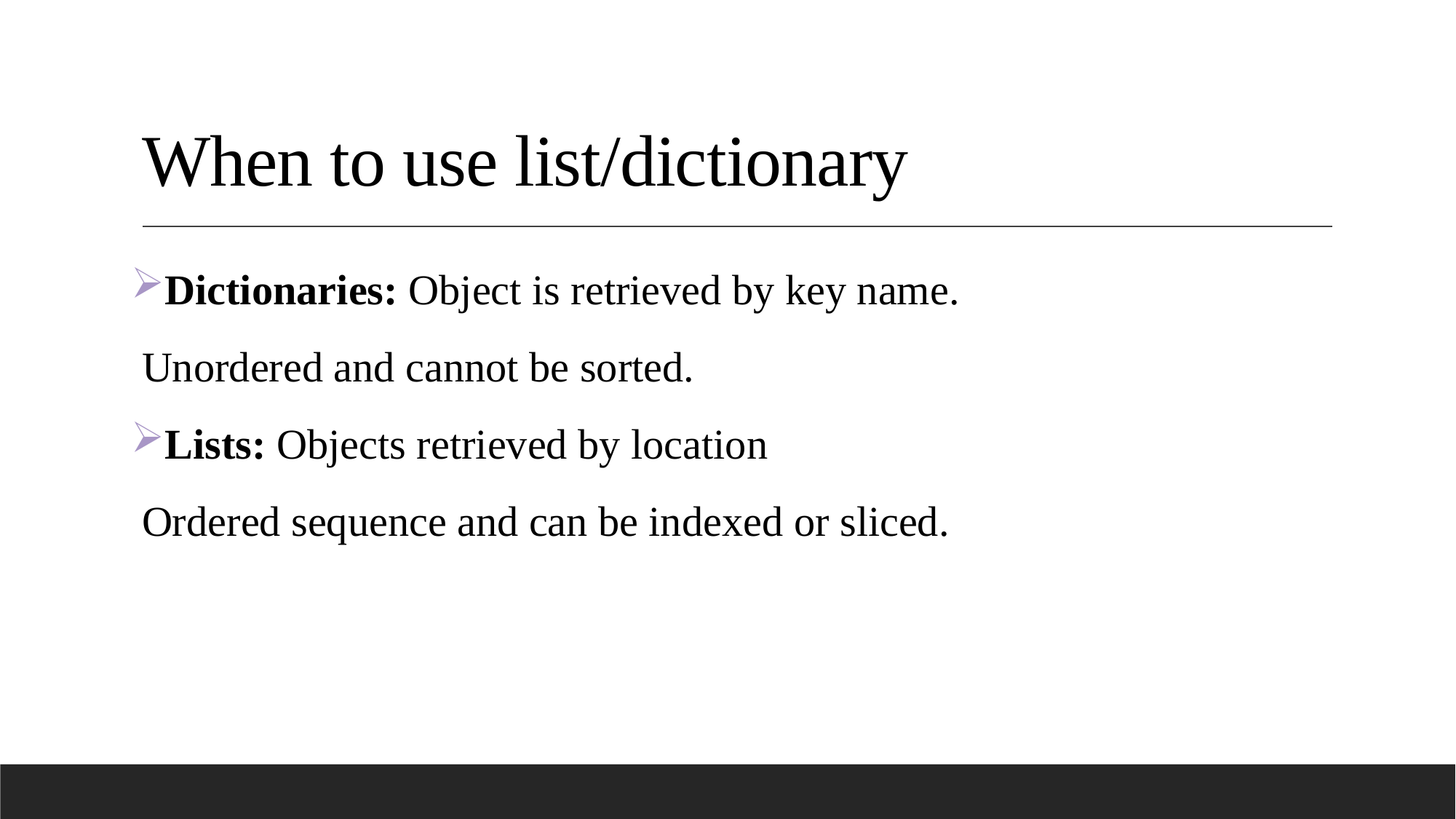

# When to use list/dictionary
Dictionaries: Object is retrieved by key name.
Unordered and cannot be sorted.
Lists: Objects retrieved by location
Ordered sequence and can be indexed or sliced.